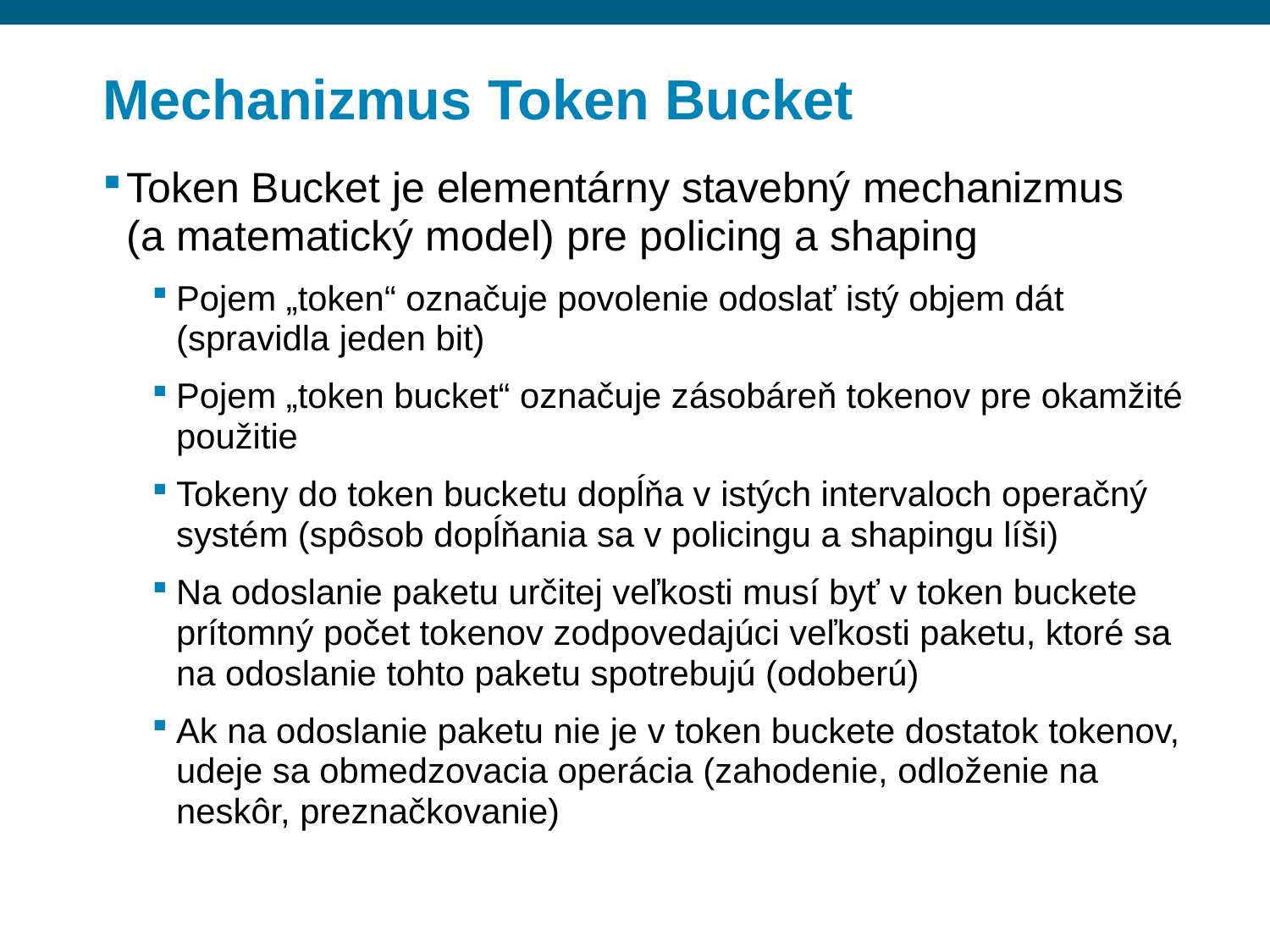

# Mechanizmus Token Bucket
Token Bucket je elementárny stavebný mechanizmus (a matematický model) pre policing a shaping
Pojem „token“ označuje povolenie odoslať istý objem dát (spravidla jeden bit)
Pojem „token bucket“ označuje zásobáreň tokenov pre okamžité použitie
Tokeny do token bucketu dopĺňa v istých intervaloch operačný systém (spôsob dopĺňania sa v policingu a shapingu líši)
Na odoslanie paketu určitej veľkosti musí byť v token buckete prítomný počet tokenov zodpovedajúci veľkosti paketu, ktoré sa na odoslanie tohto paketu spotrebujú (odoberú)
Ak na odoslanie paketu nie je v token buckete dostatok tokenov, udeje sa obmedzovacia operácia (zahodenie, odloženie na neskôr, preznačkovanie)